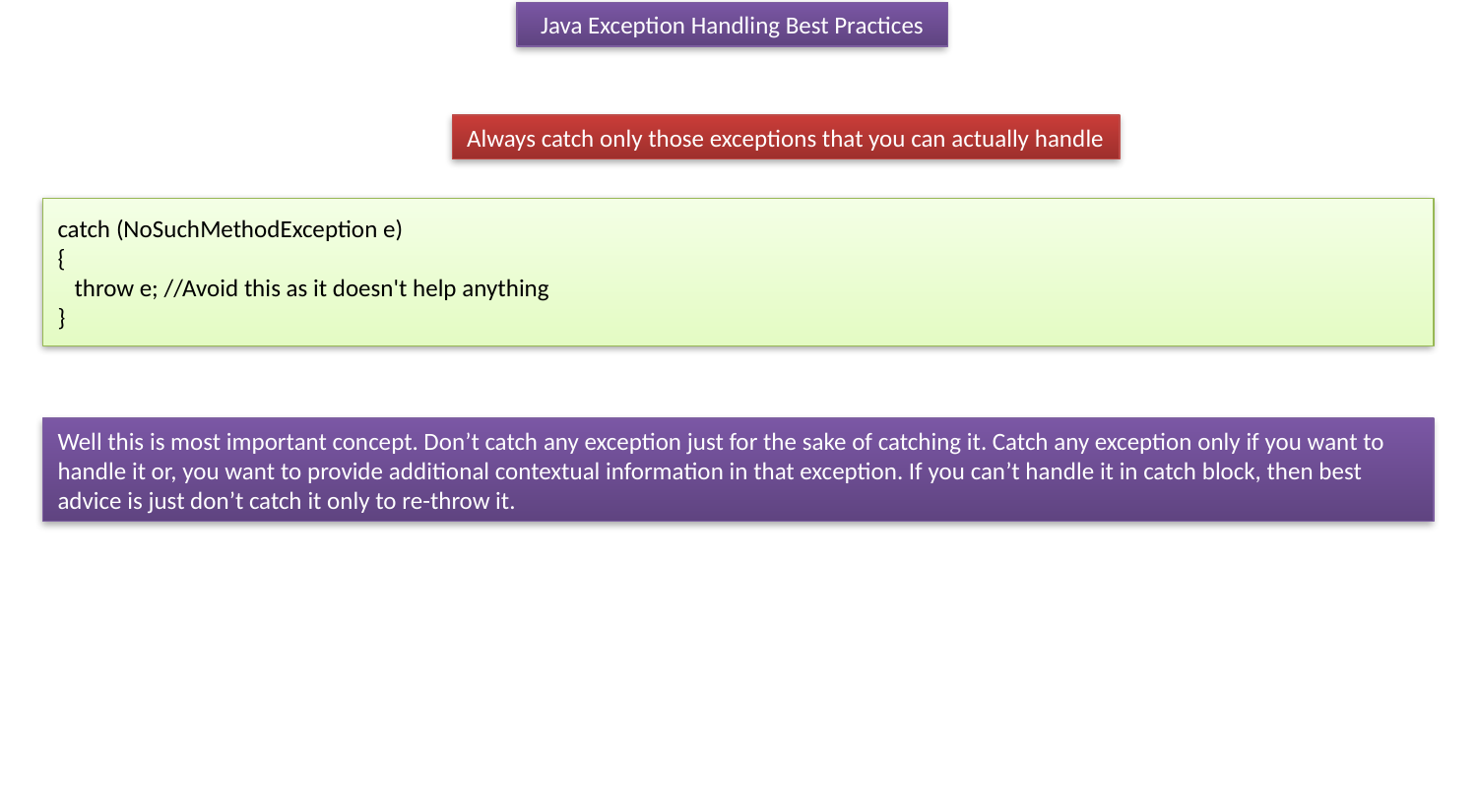

Java Exception Handling Best Practices
Always catch only those exceptions that you can actually handle

catch (NoSuchMethodException e)
{
   throw e; //Avoid this as it doesn't help anything
}

Well this is most important concept. Don’t catch any exception just for the sake of catching it. Catch any exception only if you want to handle it or, you want to provide additional contextual information in that exception. If you can’t handle it in catch block, then best advice is just don’t catch it only to re-throw it.